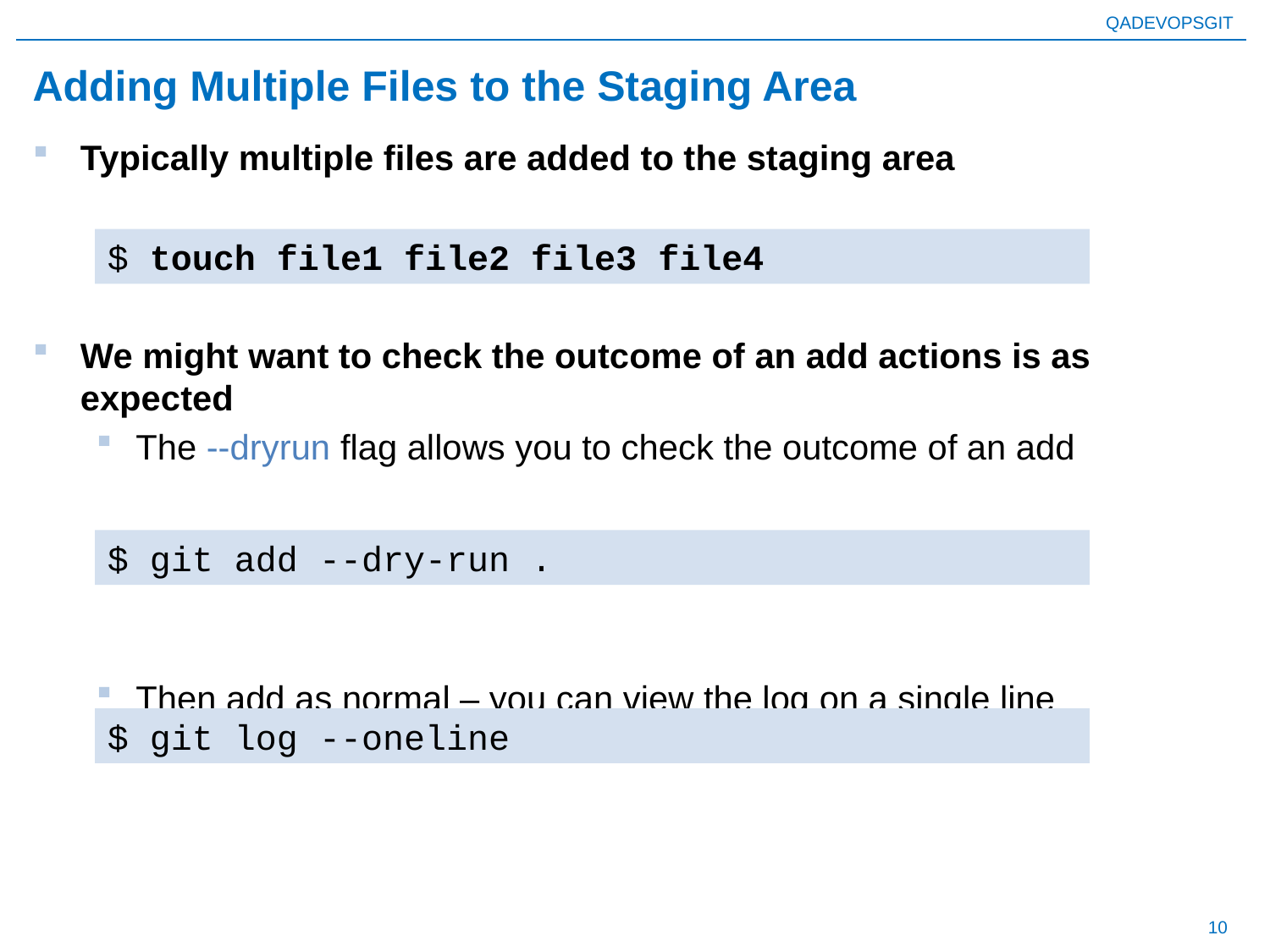

# Adding Multiple Files to the Staging Area
Typically multiple files are added to the staging area

We might want to check the outcome of an add actions is as expected
The --dryrun flag allows you to check the outcome of an add

Then add as normal – you can view the log on a single line

$ touch file1 file2 file3 file4
$ git add --dry-run .
$ git log --oneline